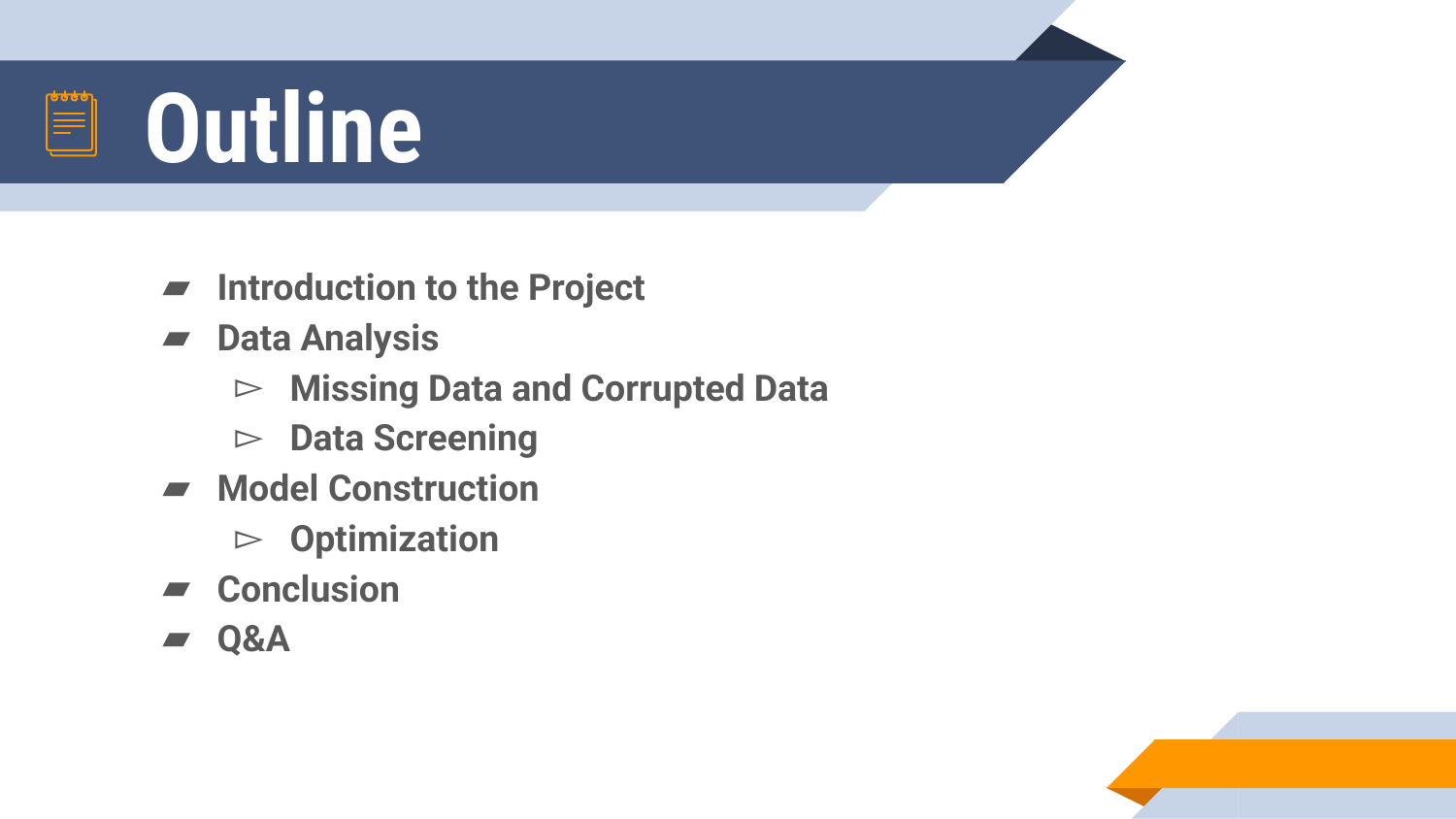

# Outline

Introduction to the Project
Data Analysis
Missing Data and Corrupted Data
Data Screening
Model Construction
Optimization
Conclusion
Q&A

1